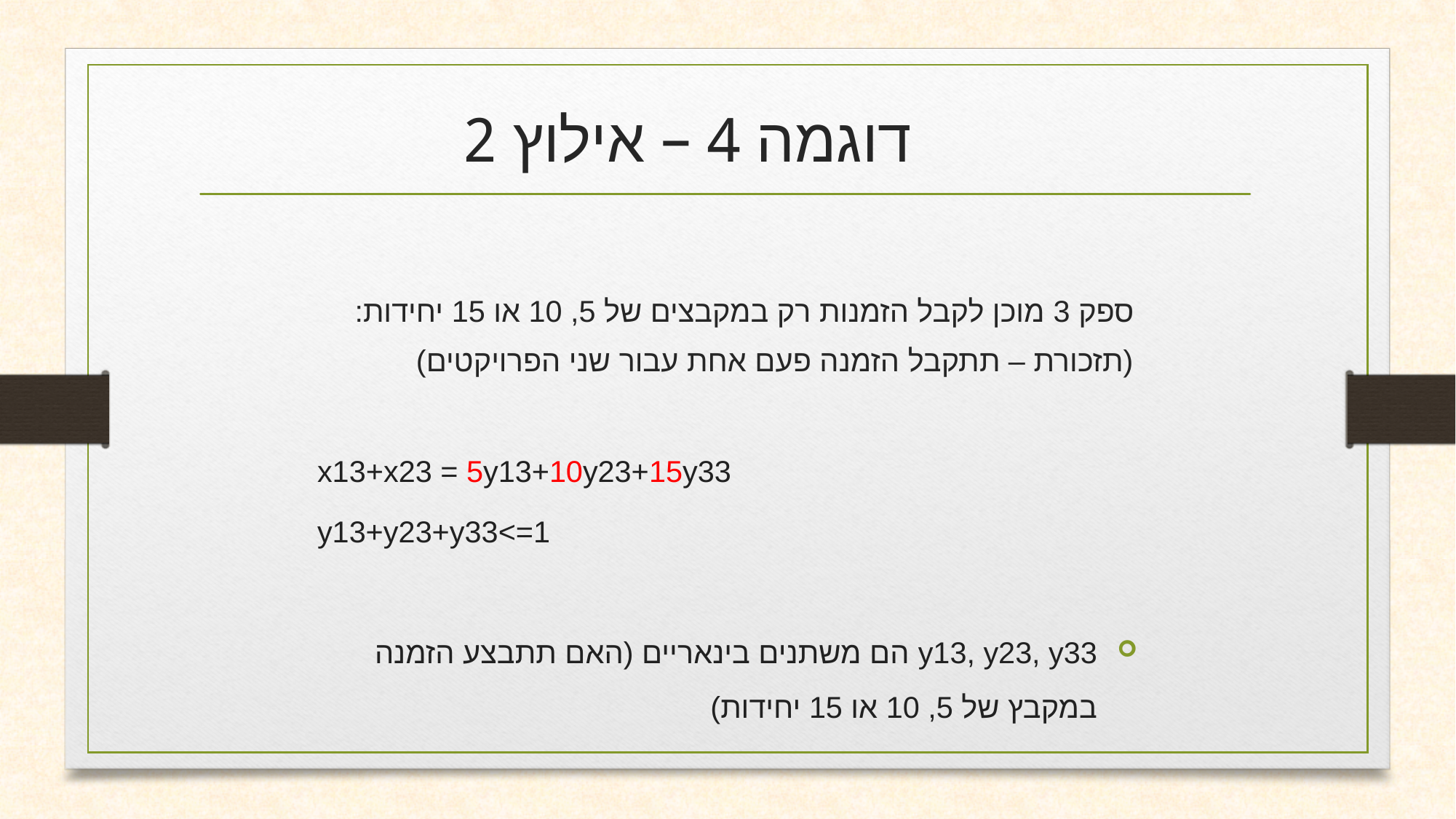

דוגמה 4 – אילוץ 2
ספק 3 מוכן לקבל הזמנות רק במקבצים של 5, 10 או 15 יחידות:
(תזכורת – תתקבל הזמנה פעם אחת עבור שני הפרויקטים)
x13+x23 = 5y13+10y23+15y33
y13+y23+y33<=1

y13, y23, y33 הם משתנים בינאריים (האם תתבצע הזמנה במקבץ של 5, 10 או 15 יחידות)